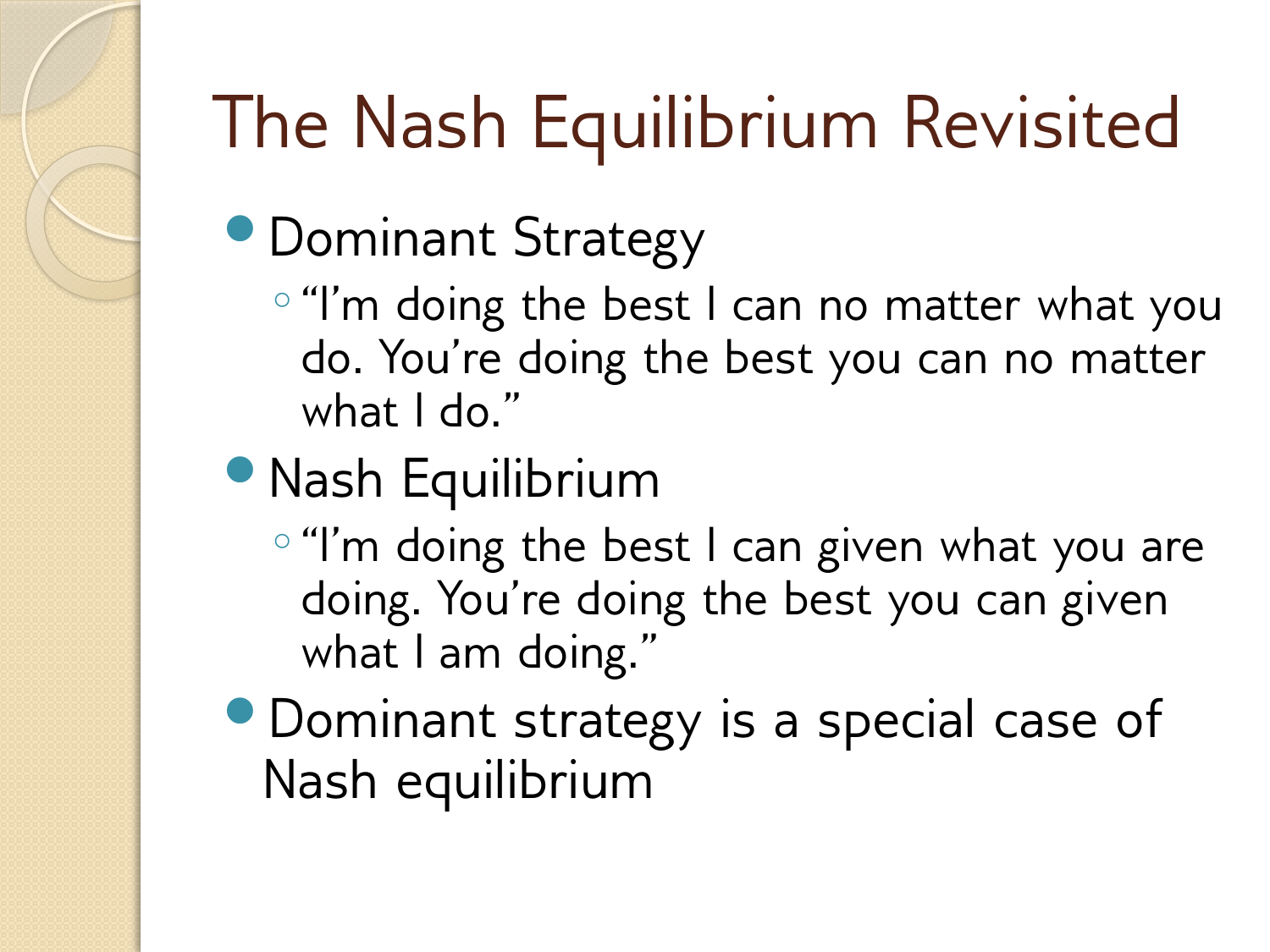

# The Nash Equilibrium Revisited
Dominant Strategy
“I’m doing the best I can no matter what you do. You’re doing the best you can no matter what I do.”
Nash Equilibrium
“I’m doing the best I can given what you are doing. You’re doing the best you can given what I am doing.”
Dominant strategy is a special case of Nash equilibrium